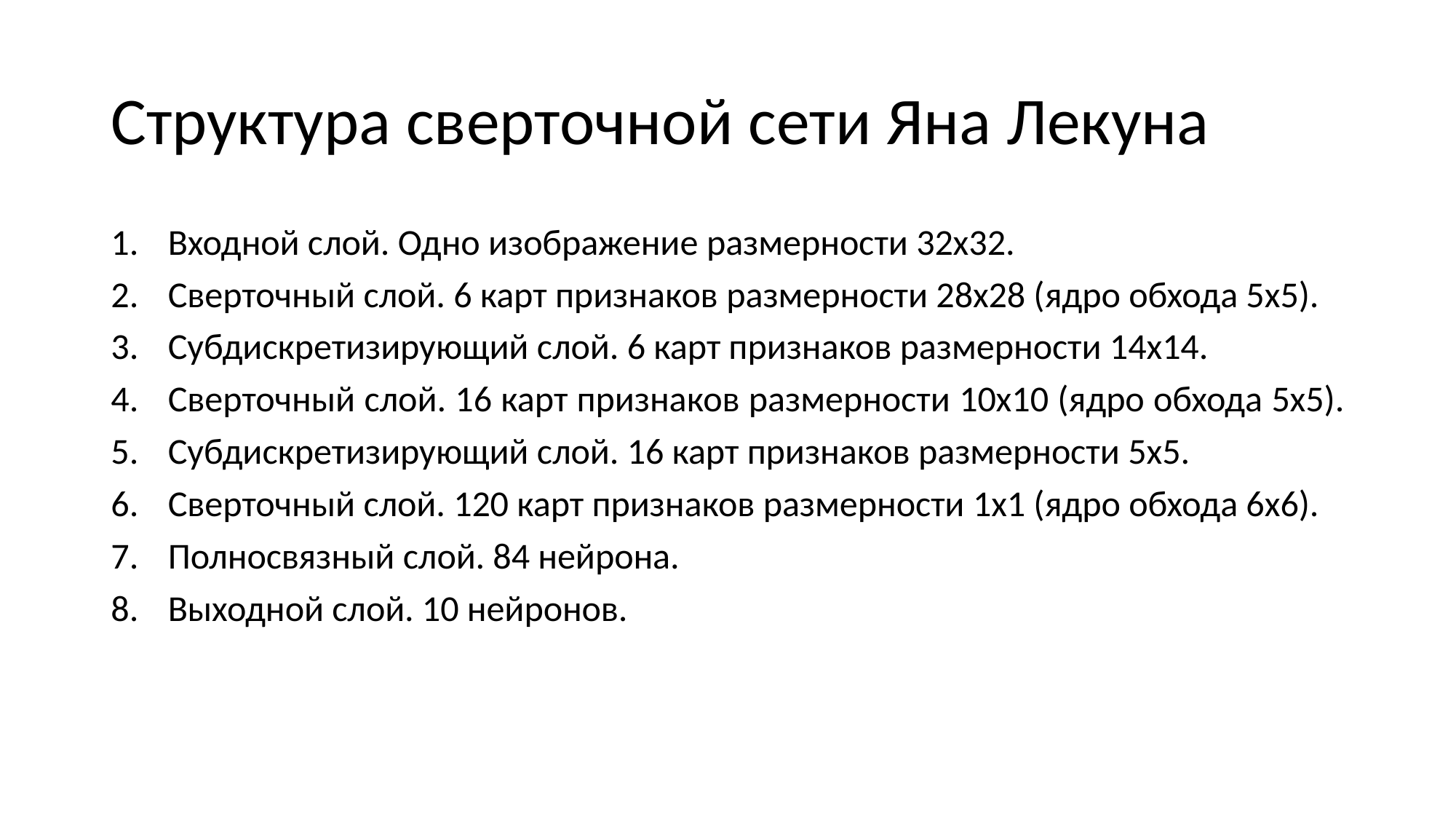

# Структура сверточной сети Яна Лекуна
Входной слой. Одно изображение размерности 32х32.
Сверточный слой. 6 карт признаков размерности 28х28 (ядро обхода 5х5).
Субдискретизирующий слой. 6 карт признаков размерности 14х14.
Сверточный слой. 16 карт признаков размерности 10х10 (ядро обхода 5х5).
Субдискретизирующий слой. 16 карт признаков размерности 5х5.
Сверточный слой. 120 карт признаков размерности 1х1 (ядро обхода 6х6).
Полносвязный слой. 84 нейрона.
Выходной слой. 10 нейронов.